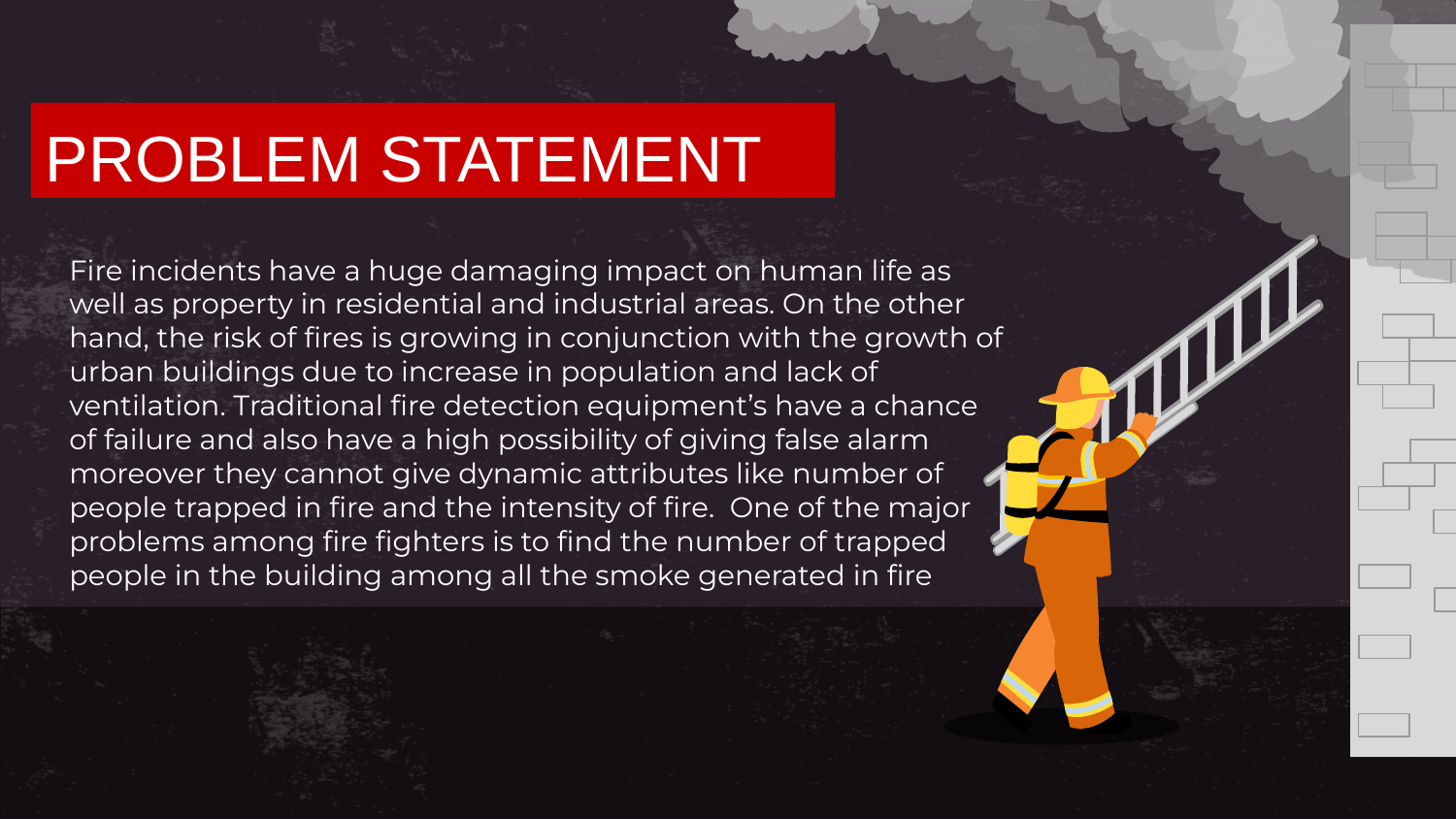

# PROBLEM STATEMENT

Fire incidents have a huge damaging impact on human life as well as property in residential and industrial areas. On the other hand, the risk of fires is growing in conjunction with the growth of urban buildings due to increase in population and lack of ventilation. Traditional fire detection equipment’s have a chance of failure and also have a high possibility of giving false alarm moreover they cannot give dynamic attributes like number of people trapped in fire and the intensity of fire.  One of the major problems among fire fighters is to find the number of trapped people in the building among all the smoke generated in fire